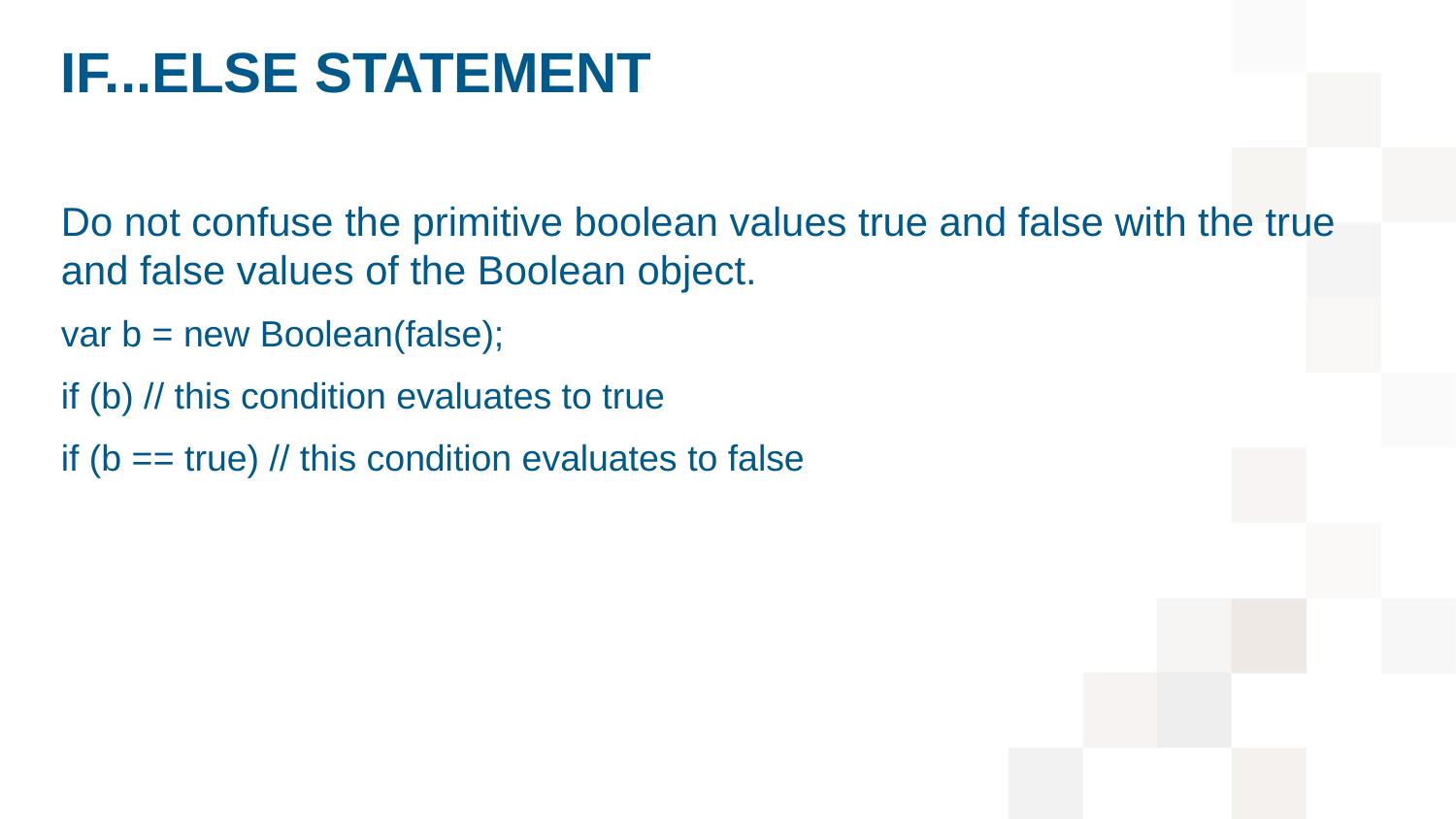

# if...else statement
Do not confuse the primitive boolean values true and false with the true and false values of the Boolean object.
var b = new Boolean(false);
if (b) // this condition evaluates to true
if (b == true) // this condition evaluates to false